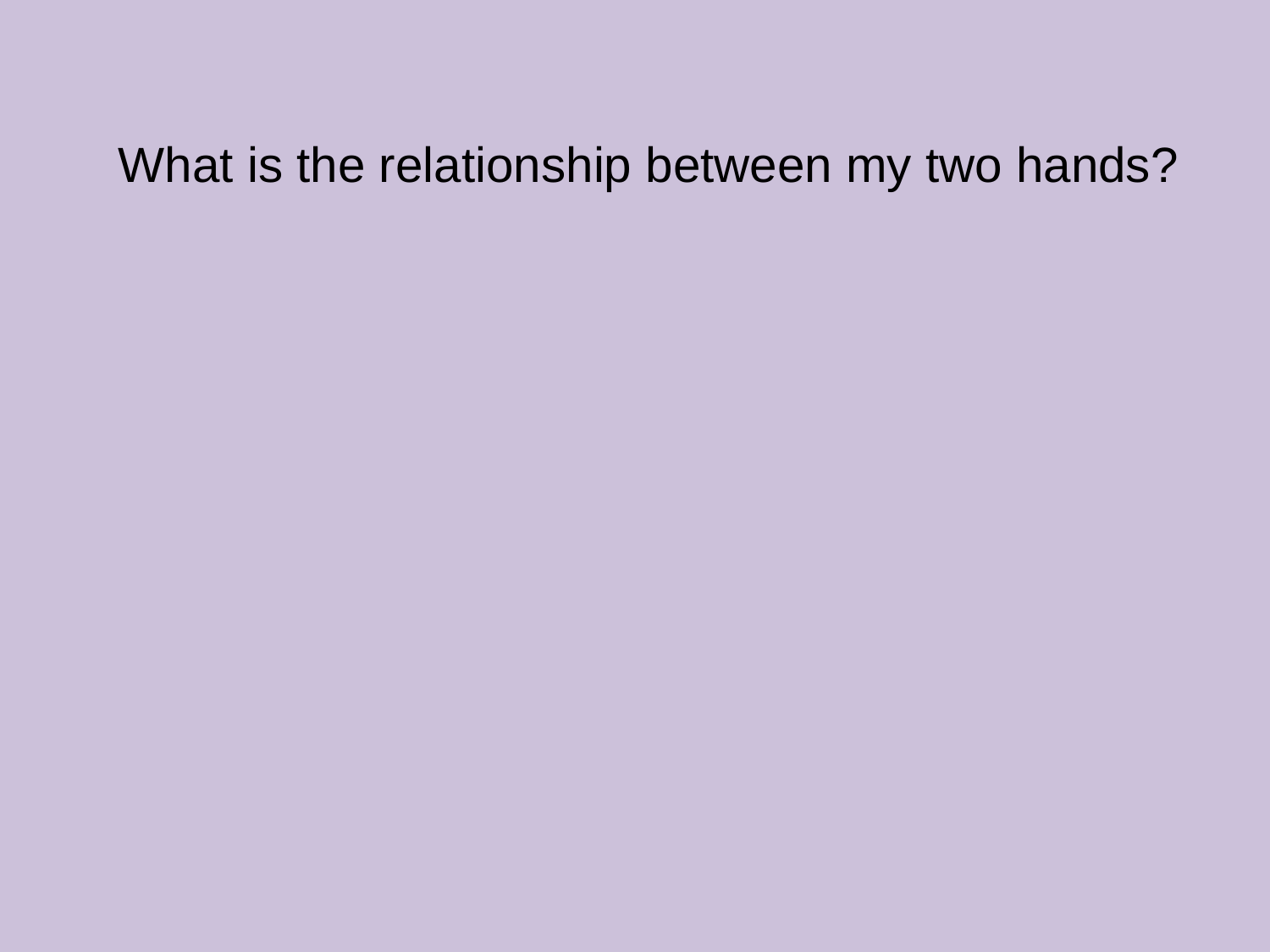

What is the relationship between my two hands?